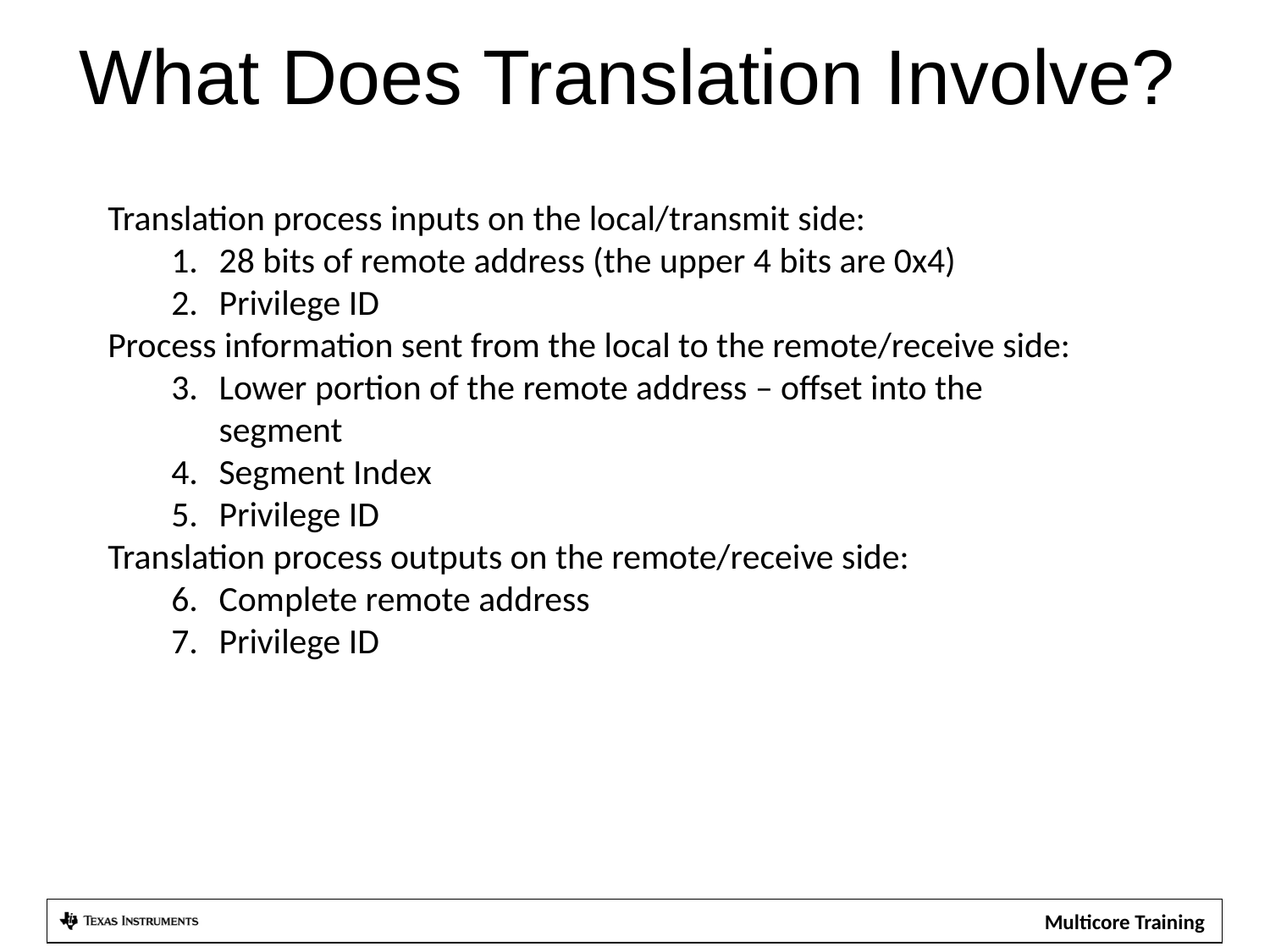

What Does Translation Involve?
Translation process inputs on the local/transmit side:
28 bits of remote address (the upper 4 bits are 0x4)
Privilege ID
Process information sent from the local to the remote/receive side:
Lower portion of the remote address – offset into the segment
Segment Index
Privilege ID
Translation process outputs on the remote/receive side:
Complete remote address
Privilege ID